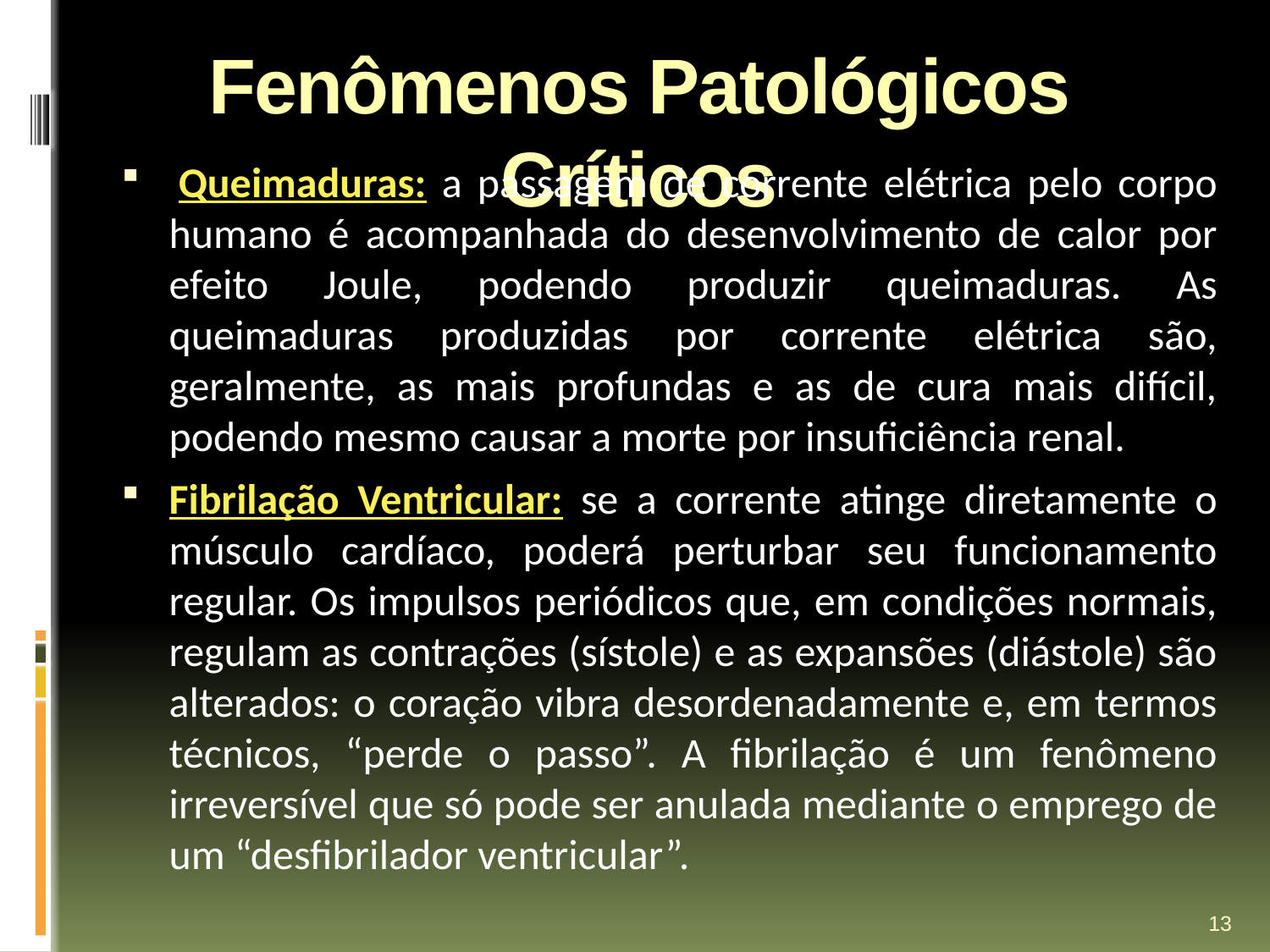

# Fenômenos Patológicos Críticos
 Queimaduras: a passagem de corrente elétrica pelo corpo humano é acompanhada do desenvolvimento de calor por efeito Joule, podendo produzir queimaduras. As queimaduras produzidas por corrente elétrica são, geralmente, as mais profundas e as de cura mais difícil, podendo mesmo causar a morte por insuficiência renal.
Fibrilação Ventricular: se a corrente atinge diretamente o músculo cardíaco, poderá perturbar seu funcionamento regular. Os impulsos periódicos que, em condições normais, regulam as contrações (sístole) e as expansões (diástole) são alterados: o coração vibra desordenadamente e, em termos técnicos, “perde o passo”. A fibrilação é um fenômeno irreversível que só pode ser anulada mediante o emprego de um “desfibrilador ventricular”.

13